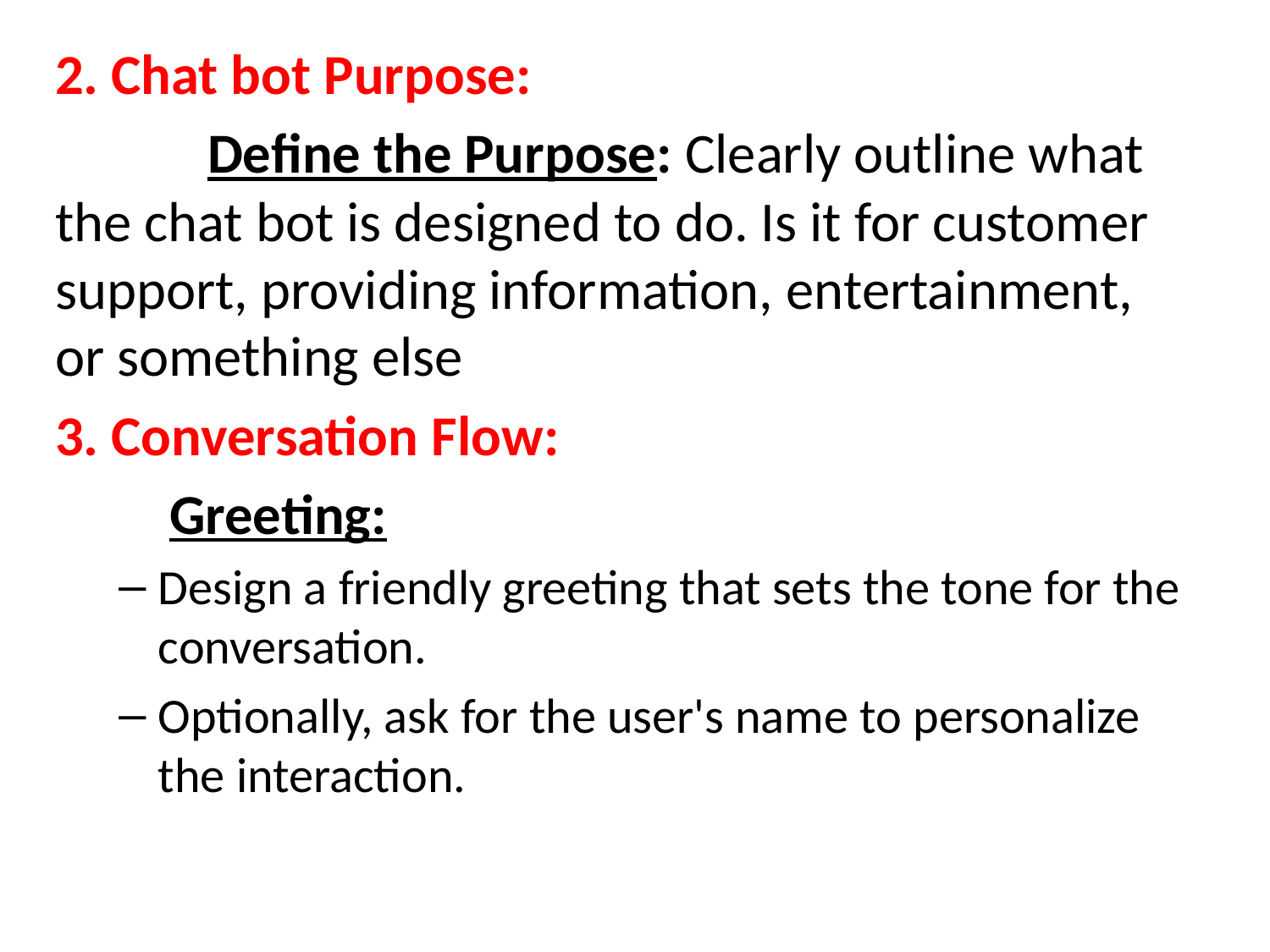

2. Chat bot Purpose:
            Define the Purpose: Clearly outline what the chat bot is designed to do. Is it for customer support, providing information, entertainment, or something else
3. Conversation Flow:
         Greeting:
Design a friendly greeting that sets the tone for the conversation.
Optionally, ask for the user's name to personalize the interaction.